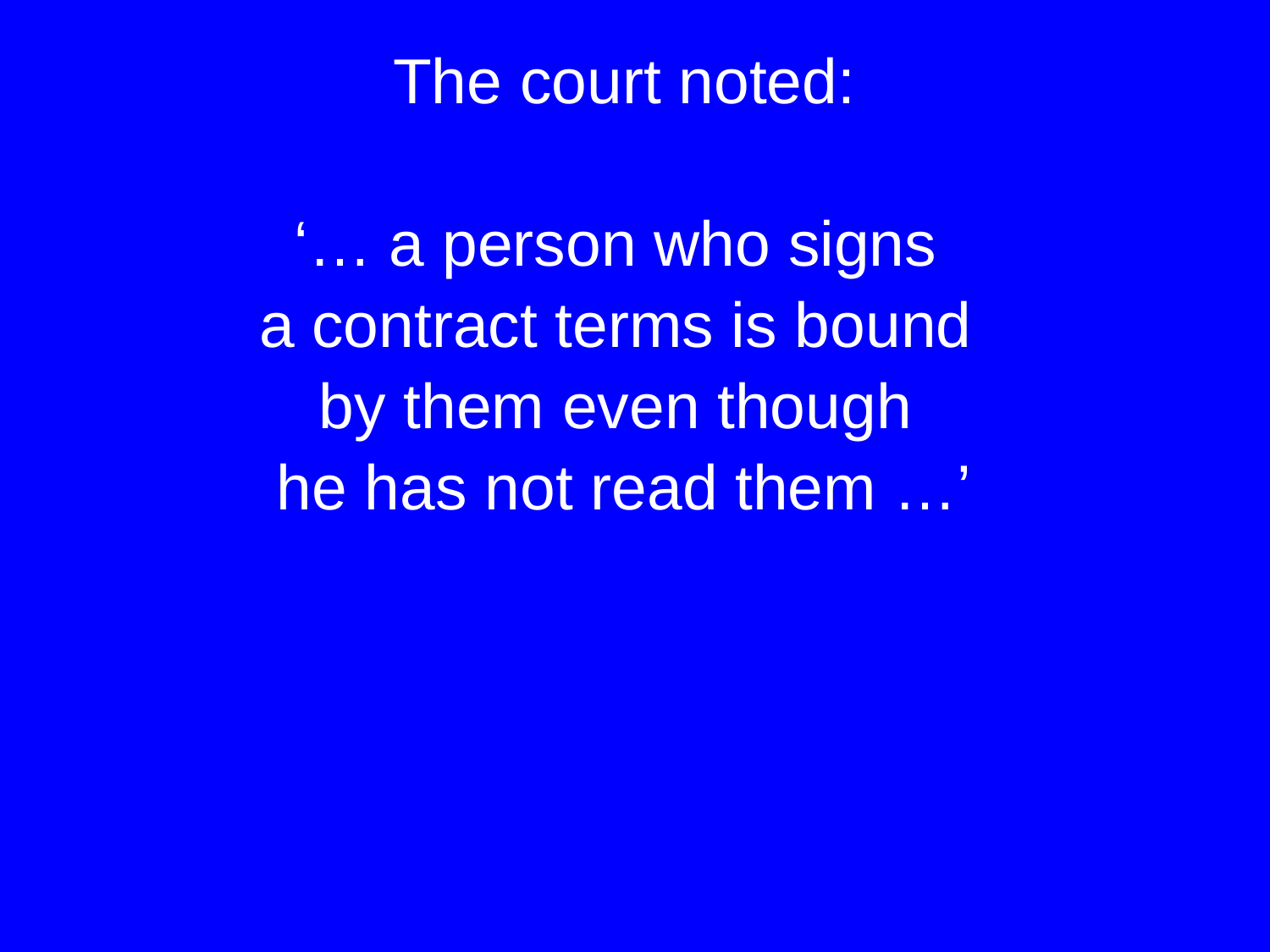

The court noted:

‘… a person who signs
a contract terms is bound
by them even though
he has not read them …’